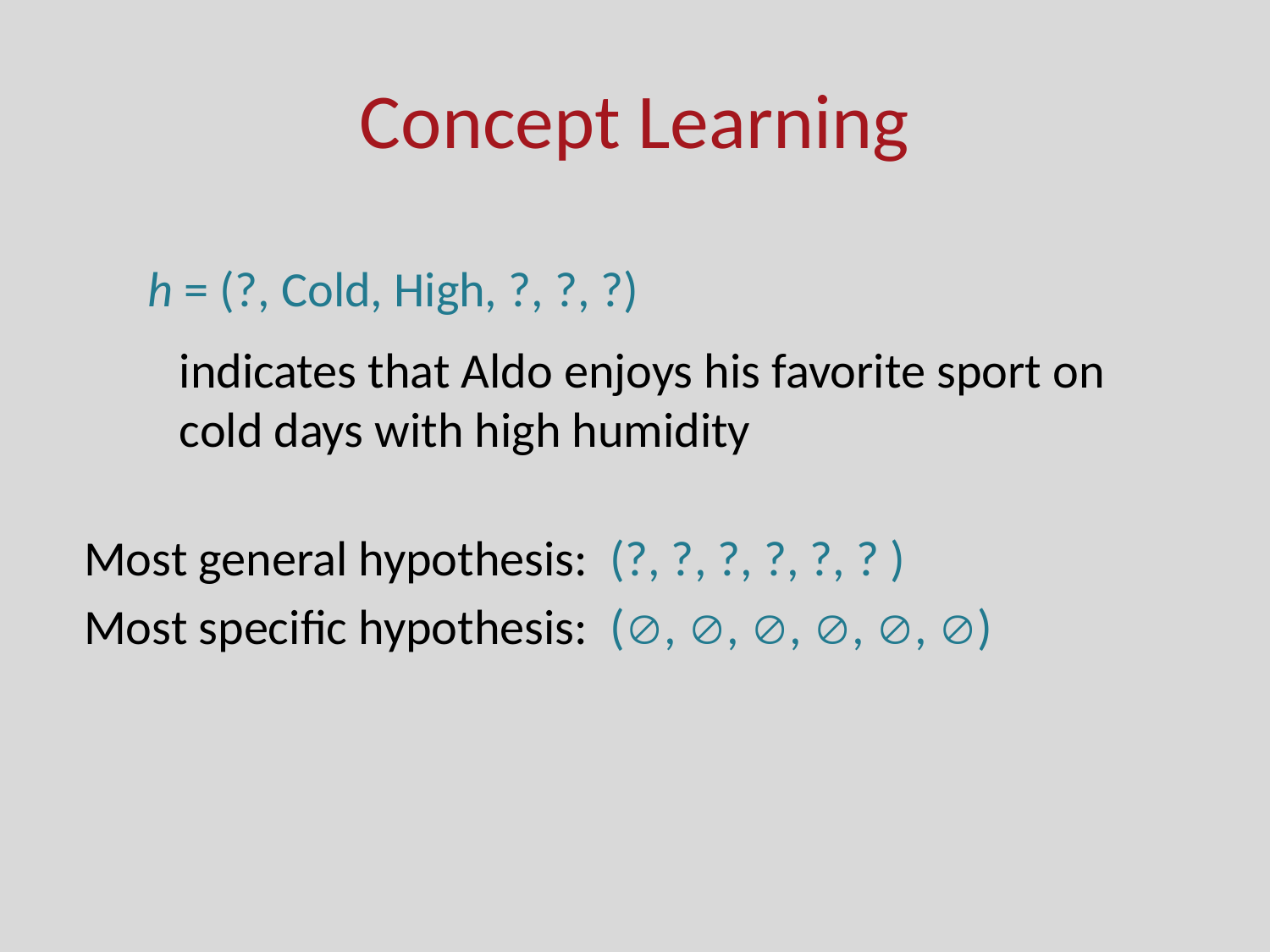

# Concept Learning

h = (?, Cold, High, ?, ?, ?)
	indicates that Aldo enjoys his favorite sport on cold days with high humidity

Most general hypothesis:  (?, ?, ?, ?, ?, ? )
Most specific hypothesis:  (∅, ∅, ∅, ∅, ∅, ∅)